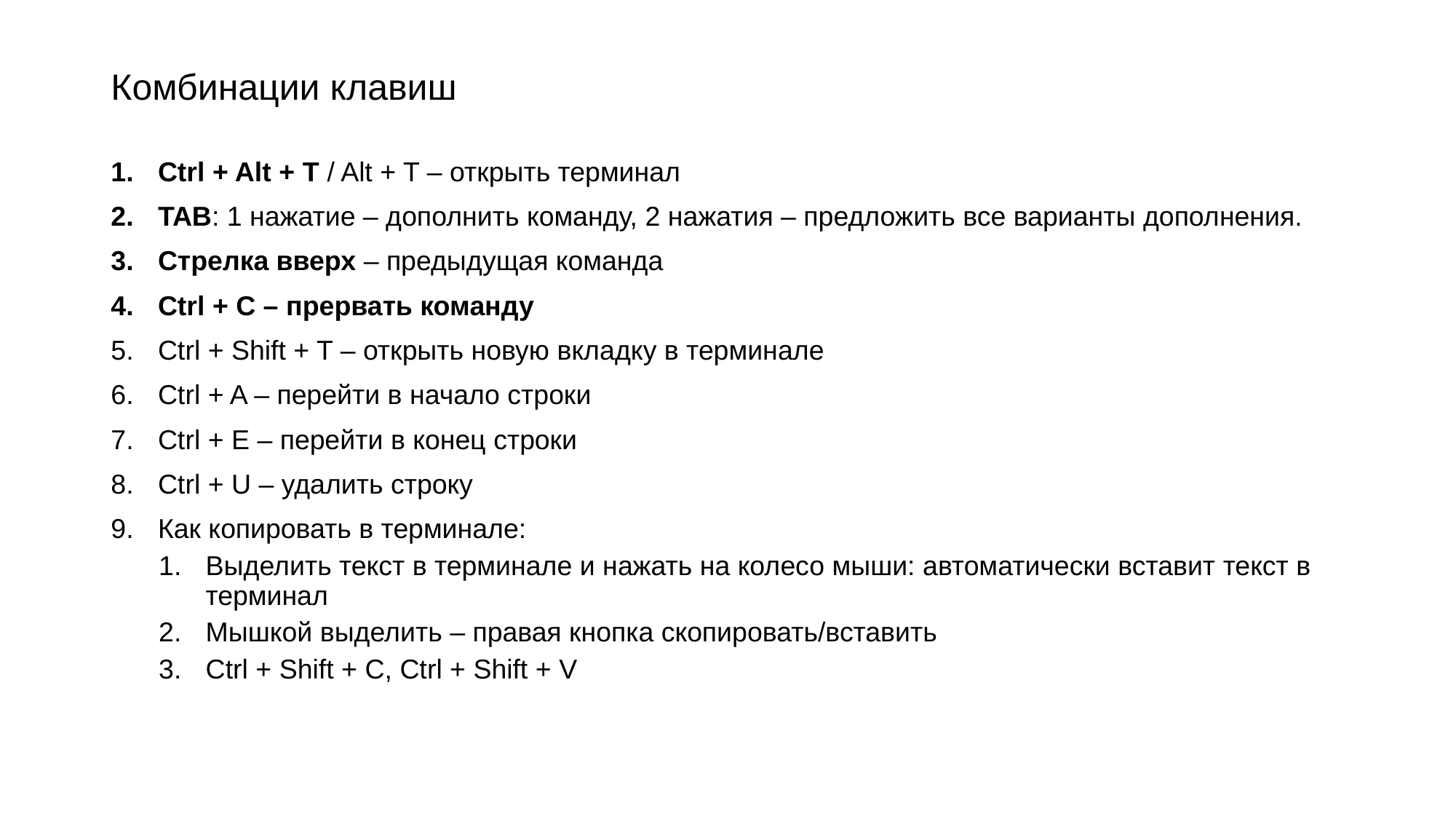

# Комбинации клавиш
Ctrl + Alt + T / Alt + T – открыть терминал
TAB: 1 нажатие – дополнить команду, 2 нажатия – предложить все варианты дополнения.
Стрелка вверх – предыдущая команда
Ctrl + C – прервать команду
Ctrl + Shift + T – открыть новую вкладку в терминале
Ctrl + A – перейти в начало строки
Ctrl + E – перейти в конец строки
Ctrl + U – удалить строку
Как копировать в терминале:
Выделить текст в терминале и нажать на колесо мыши: автоматически вставит текст в терминал
Мышкой выделить – правая кнопка скопировать/вставить
Ctrl + Shift + C, Ctrl + Shift + V